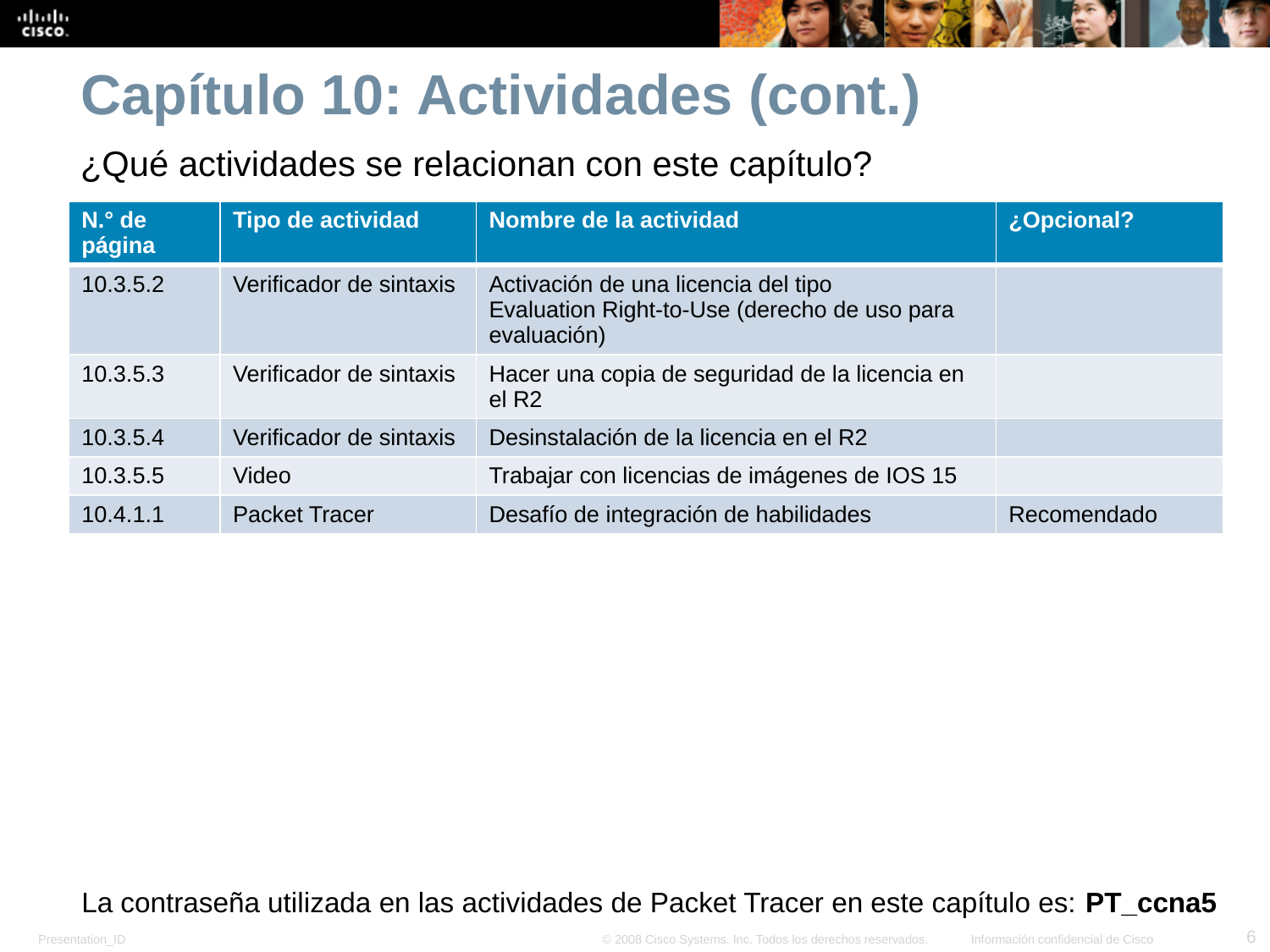

Capítulo 10: Actividades (cont.)
¿Qué actividades se relacionan con este capítulo?

| N.° de página | Tipo de actividad | Nombre de la actividad | ¿Opcional? |
| --- | --- | --- | --- |
| 10.3.5.2 | Verificador de sintaxis | Activación de una licencia del tipo Evaluation Right-to-Use (derecho de uso para evaluación) |  |
| 10.3.5.3 | Verificador de sintaxis | Hacer una copia de seguridad de la licencia en el R2 |  |
| 10.3.5.4 | Verificador de sintaxis | Desinstalación de la licencia en el R2 |  |
| 10.3.5.5 | Video | Trabajar con licencias de imágenes de IOS 15 |  |
| 10.4.1.1 | Packet Tracer | Desafío de integración de habilidades | Recomendado |
La contraseña utilizada en las actividades de Packet Tracer en este capítulo es: PT_ccna5